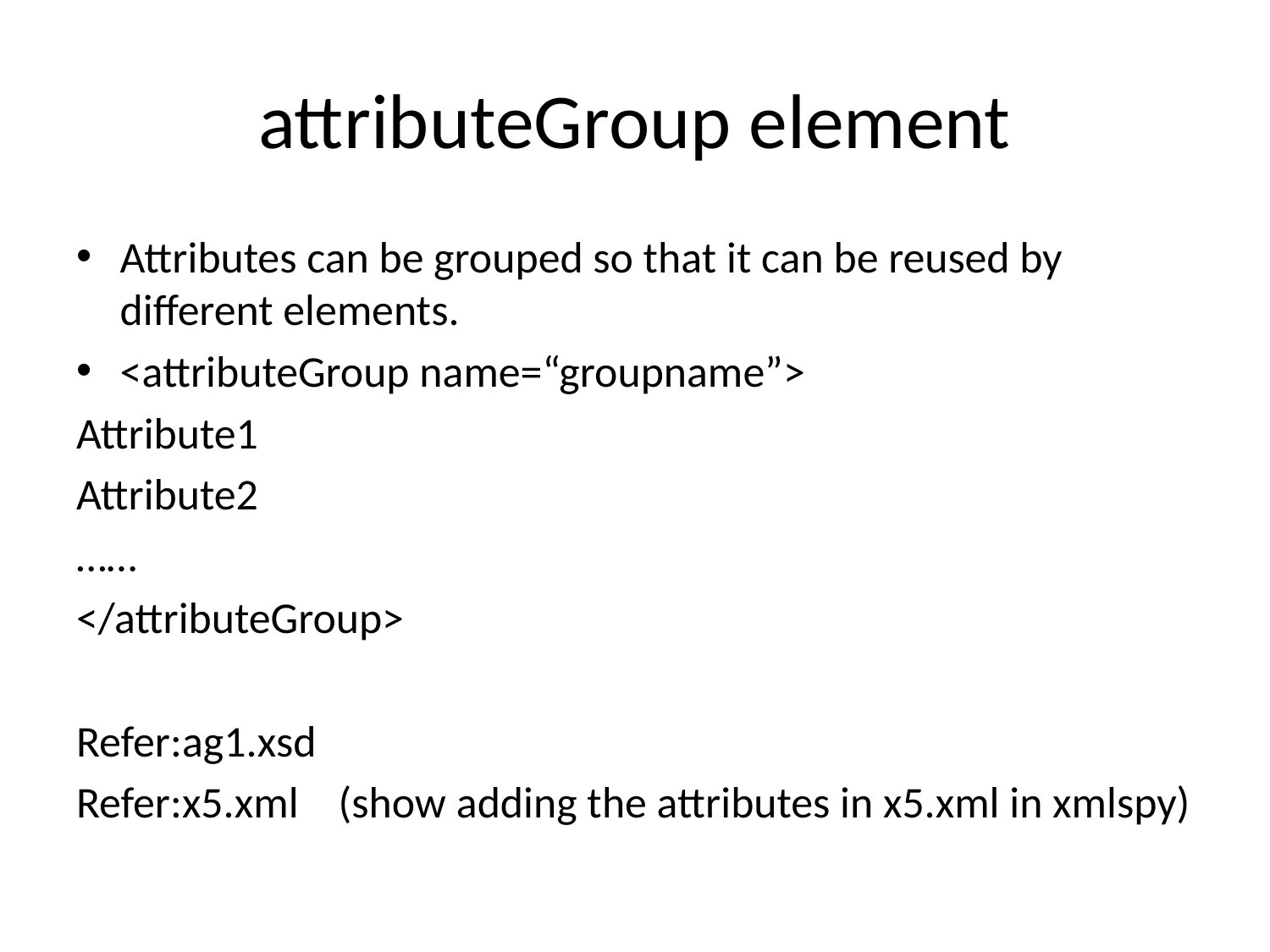

# attributeGroup element
Attributes can be grouped so that it can be reused by different elements.
<attributeGroup name=“groupname”>
Attribute1
Attribute2
……
</attributeGroup>

Refer:ag1.xsd
Refer:x5.xml    (show adding the attributes in x5.xml in xmlspy)